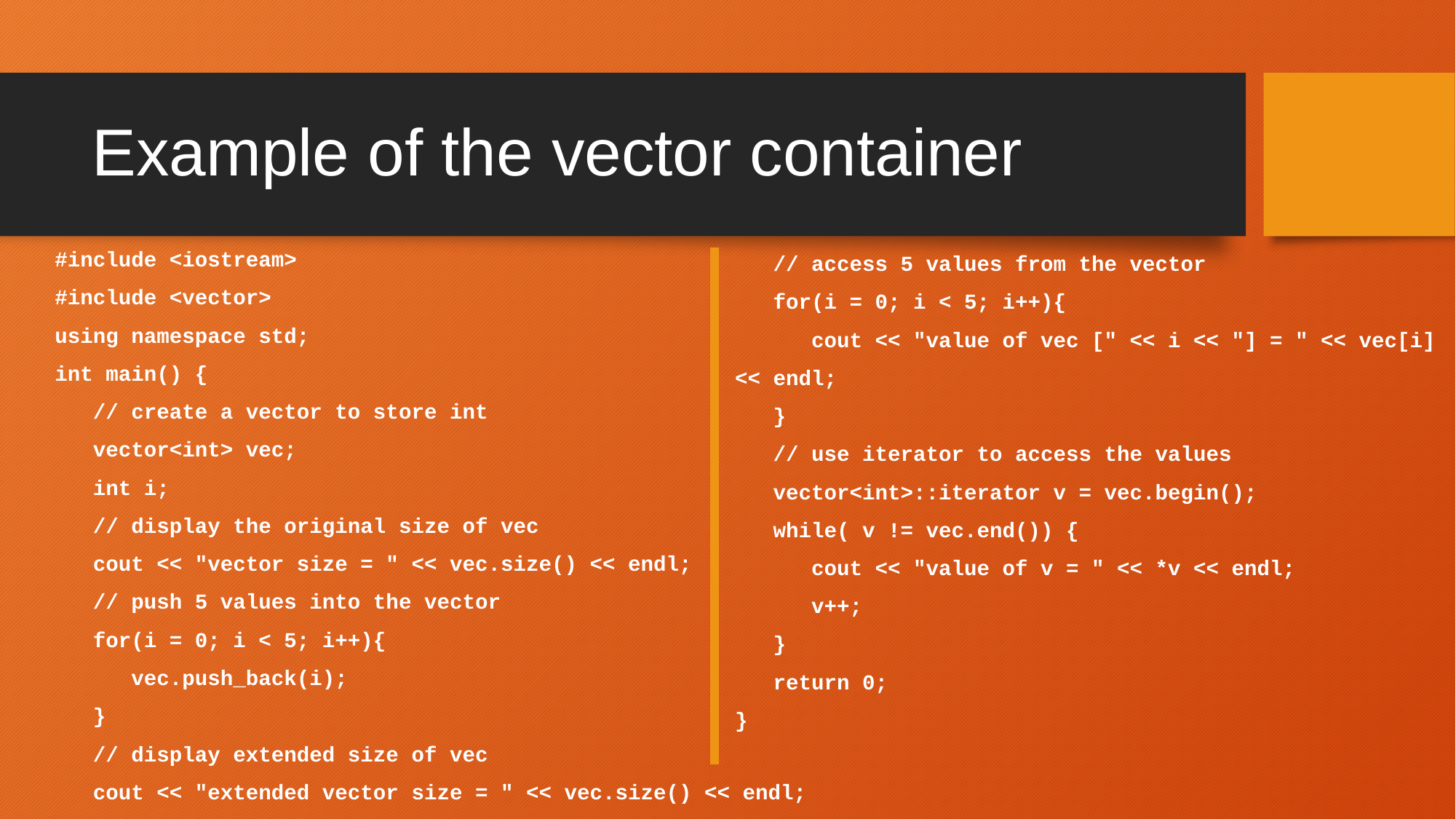

# Example of the vector container
#include <iostream>
#include <vector>
using namespace std;
int main() {
   // create a vector to store int
   vector<int> vec;
   int i;
   // display the original size of vec
   cout << "vector size = " << vec.size() << endl;
   // push 5 values into the vector
   for(i = 0; i < 5; i++){
      vec.push_back(i);
   }
   // display extended size of vec
   cout << "extended vector size = " << vec.size() << endl;
   // access 5 values from the vector
   for(i = 0; i < 5; i++){
      cout << "value of vec [" << i << "] = " << vec[i]
<< endl;
   }
   // use iterator to access the values
   vector<int>::iterator v = vec.begin();
   while( v != vec.end()) {
      cout << "value of v = " << *v << endl;
      v++;
   }
   return 0;
}